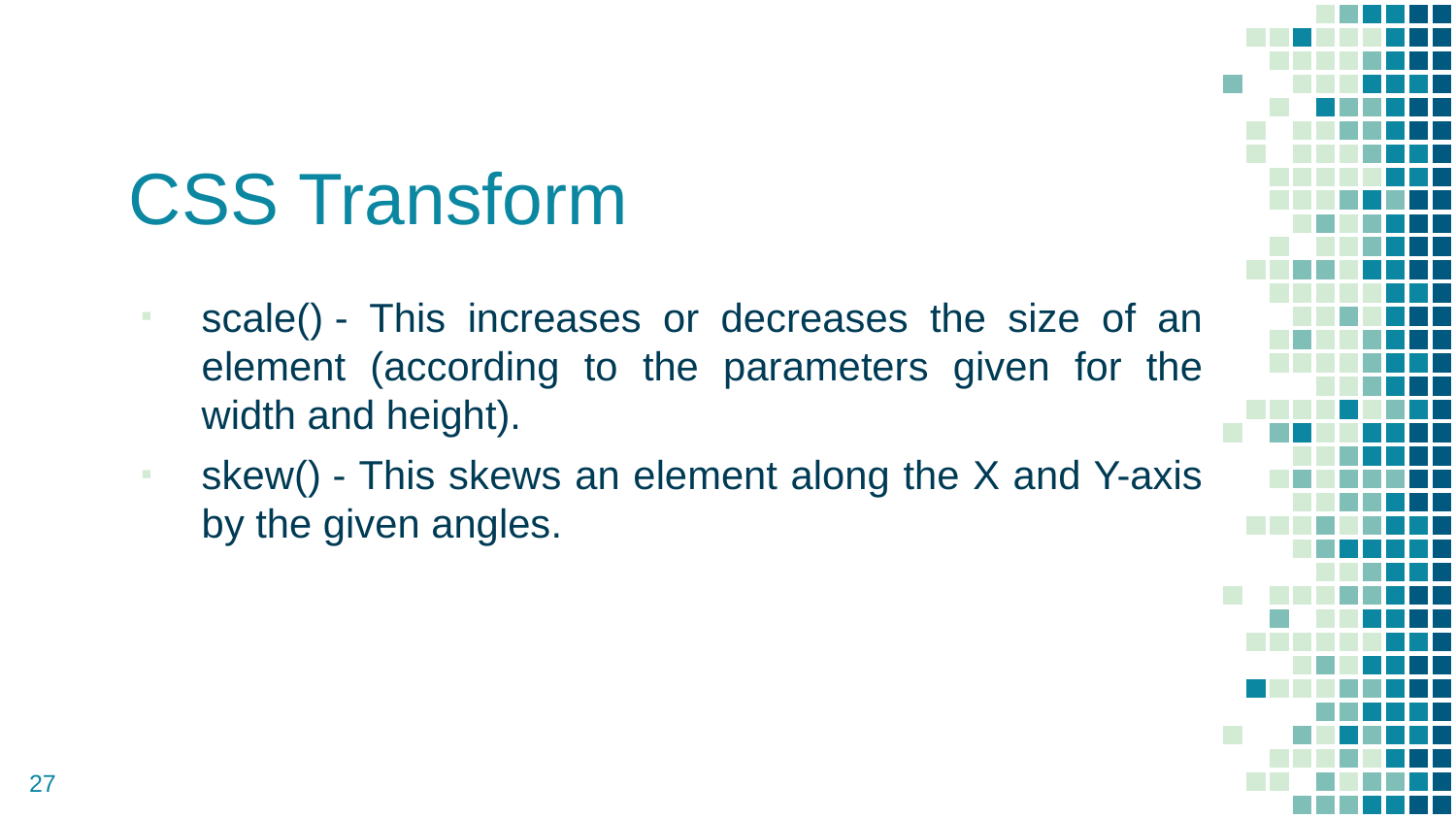

# CSS Transform
scale() - This increases or decreases the size of an element (according to the parameters given for the width and height).
skew() - This skews an element along the X and Y-axis by the given angles.

27